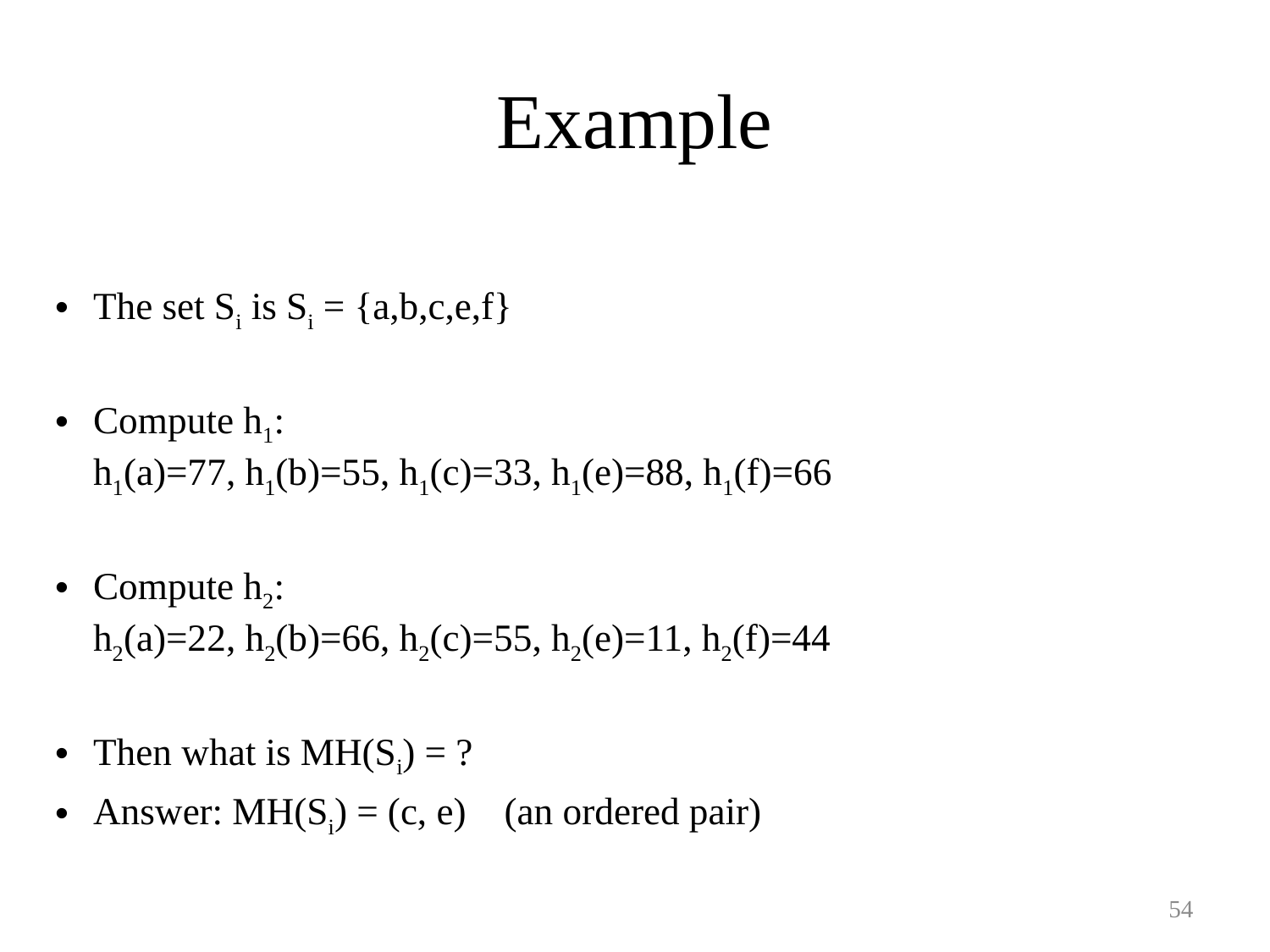

# Example
The set Si is Si = {a,b,c,e,f}

Compute h1:
h1(a)=77, h1(b)=55, h1(c)=33, h1(e)=88, h1(f)=66

Compute h2:
h2(a)=22, h2(b)=66, h2(c)=55, h2(e)=11, h2(f)=44

Then what is MH(Si) = ?
Answer: MH(Si) = (c, e)    (an ordered pair)
54